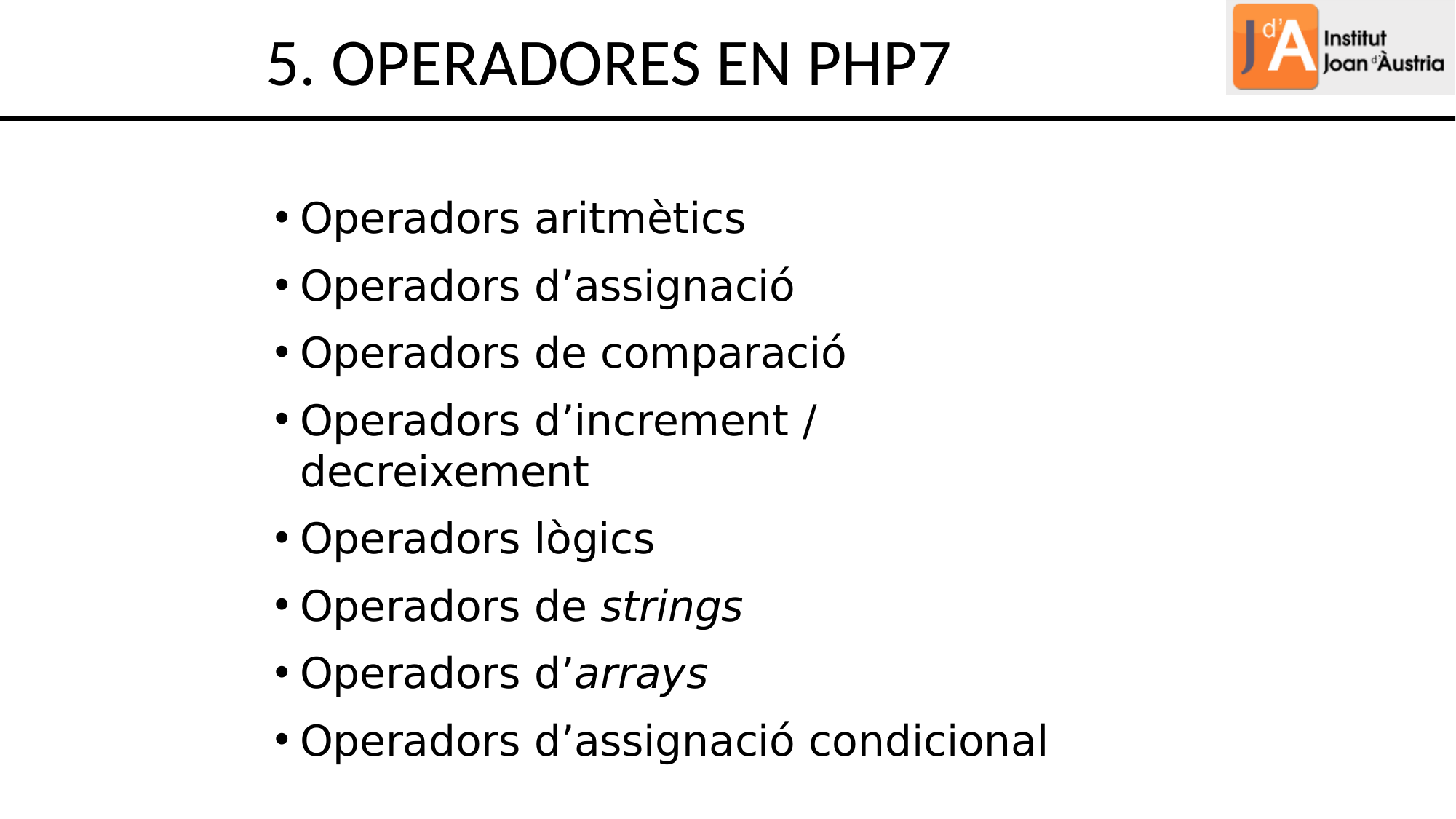

5. OPERADORES EN PHP7
Operadors aritmètics
Operadors d’assignació
Operadors de comparació
Operadors d’increment / decreixement
Operadors lògics
Operadors de strings
Operadors d’arrays
Operadors d’assignació condicional
44